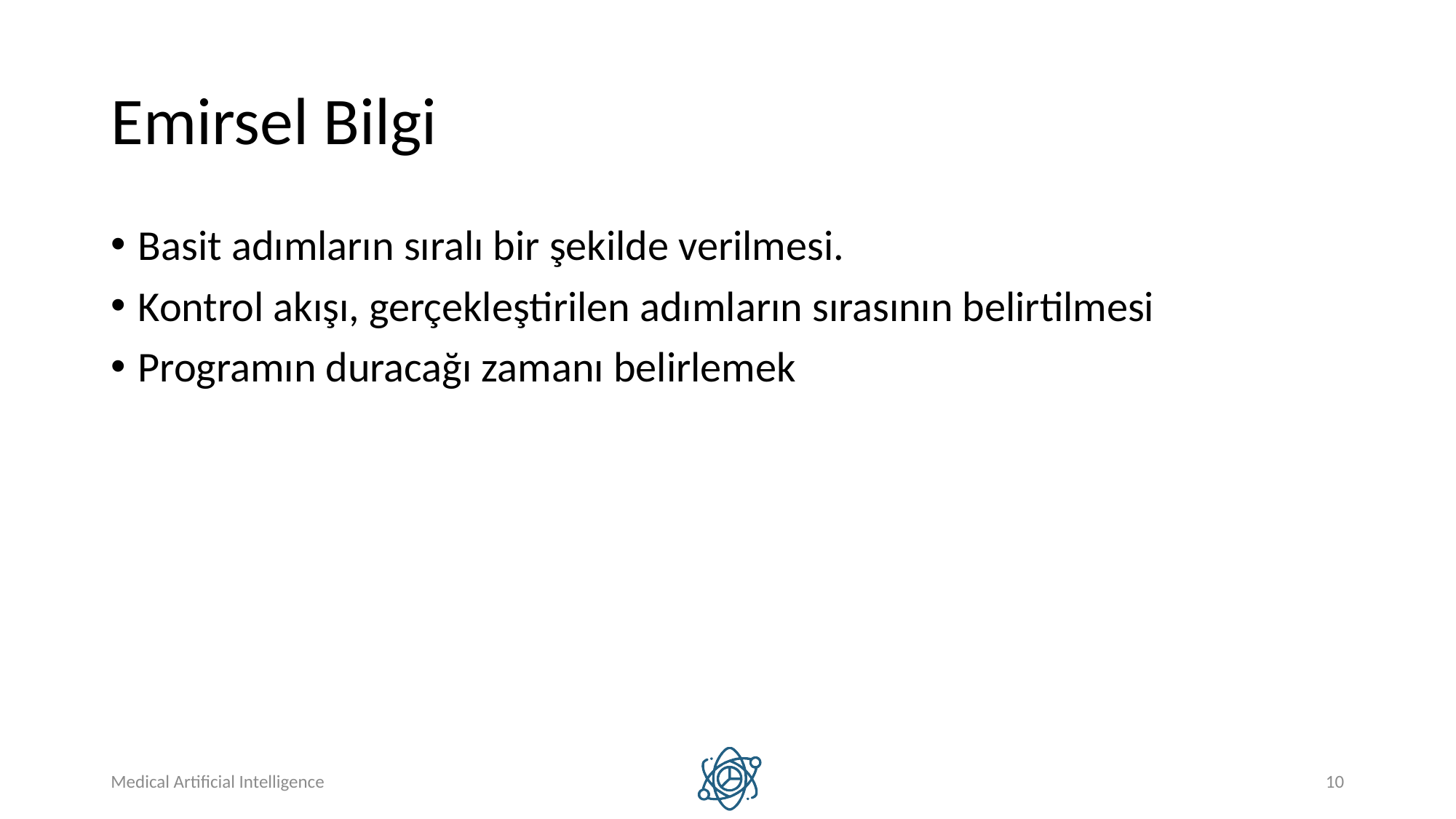

# Emirsel Bilgi
Basit adımların sıralı bir şekilde verilmesi.
Kontrol akışı, gerçekleştirilen adımların sırasının belirtilmesi
Programın duracağı zamanı belirlemek
Medical Artificial Intelligence
10